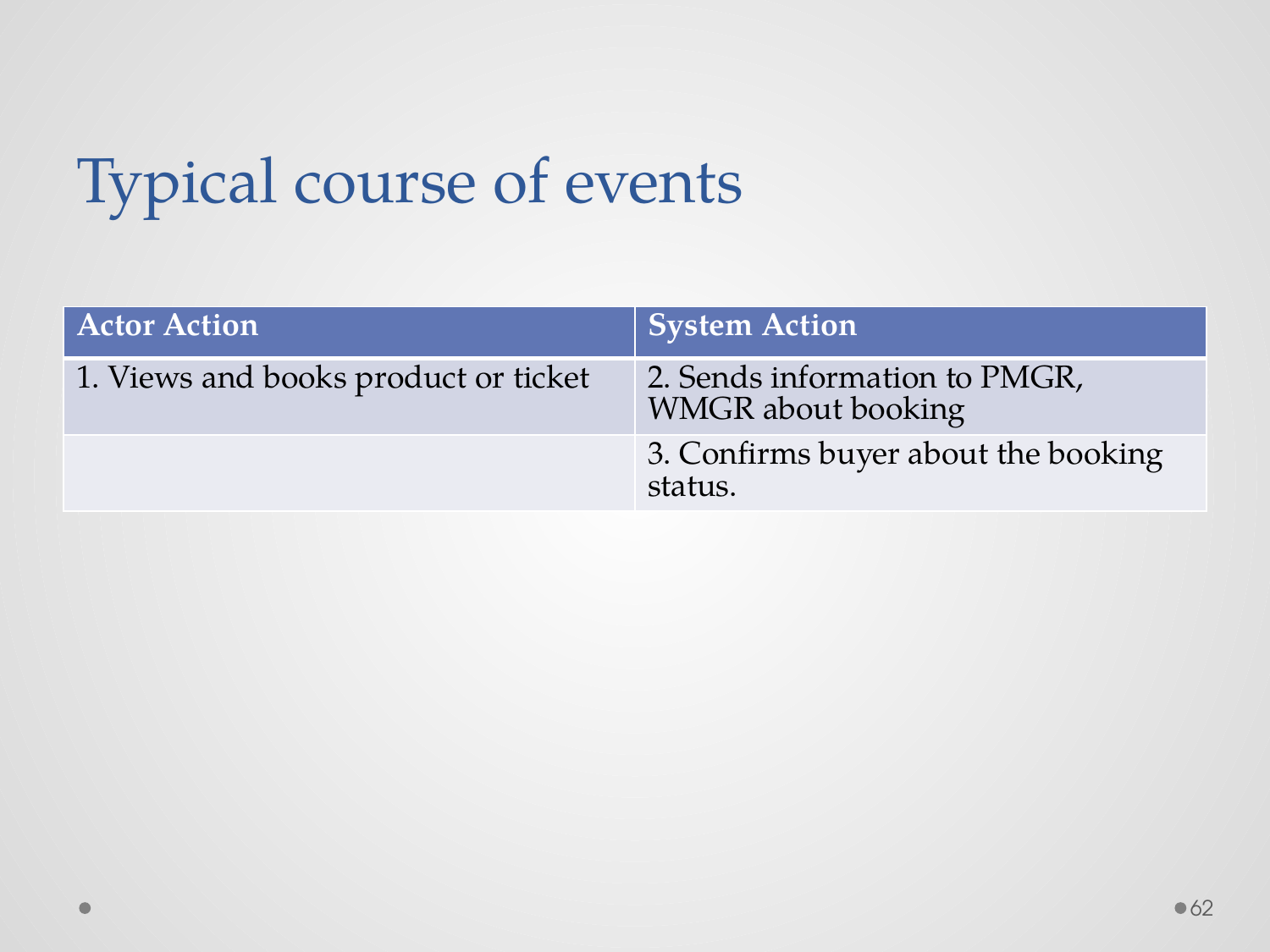

# Typical course of events
| Actor Action | System Action |
| --- | --- |
| 1. Views and books product or ticket | 2. Sends information to PMGR, WMGR about booking |
|  | 3. Confirms buyer about the booking status. |
62